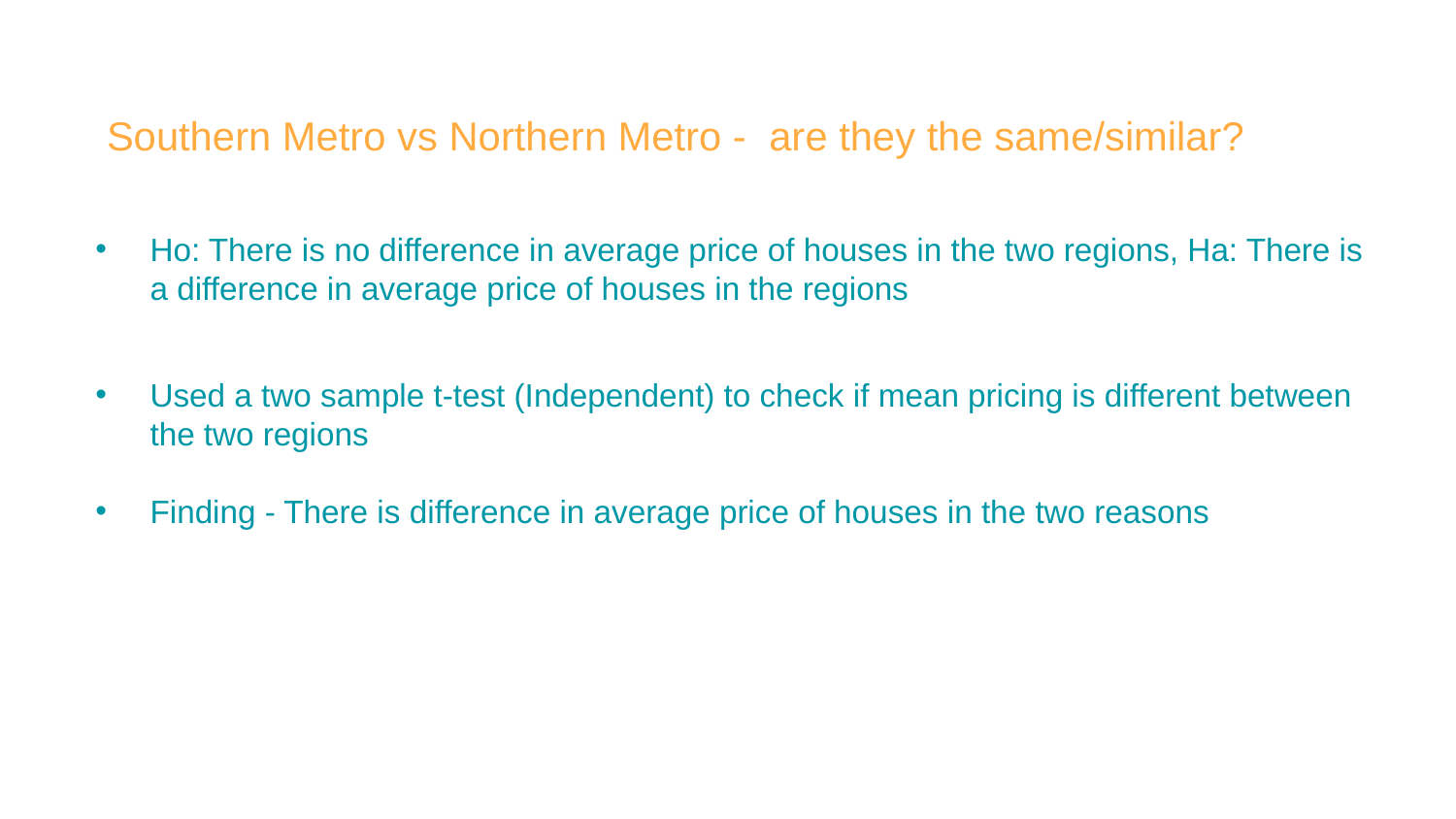

Southern Metro vs Northern Metro -  are they the same/similar?

Ho: There is no difference in average price of houses in the two regions, Ha: There is a difference in average price of houses in the regions

Used a two sample t-test (Independent) to check if mean pricing is different between the two regions

Finding - There is difference in average price of houses in the two reasons